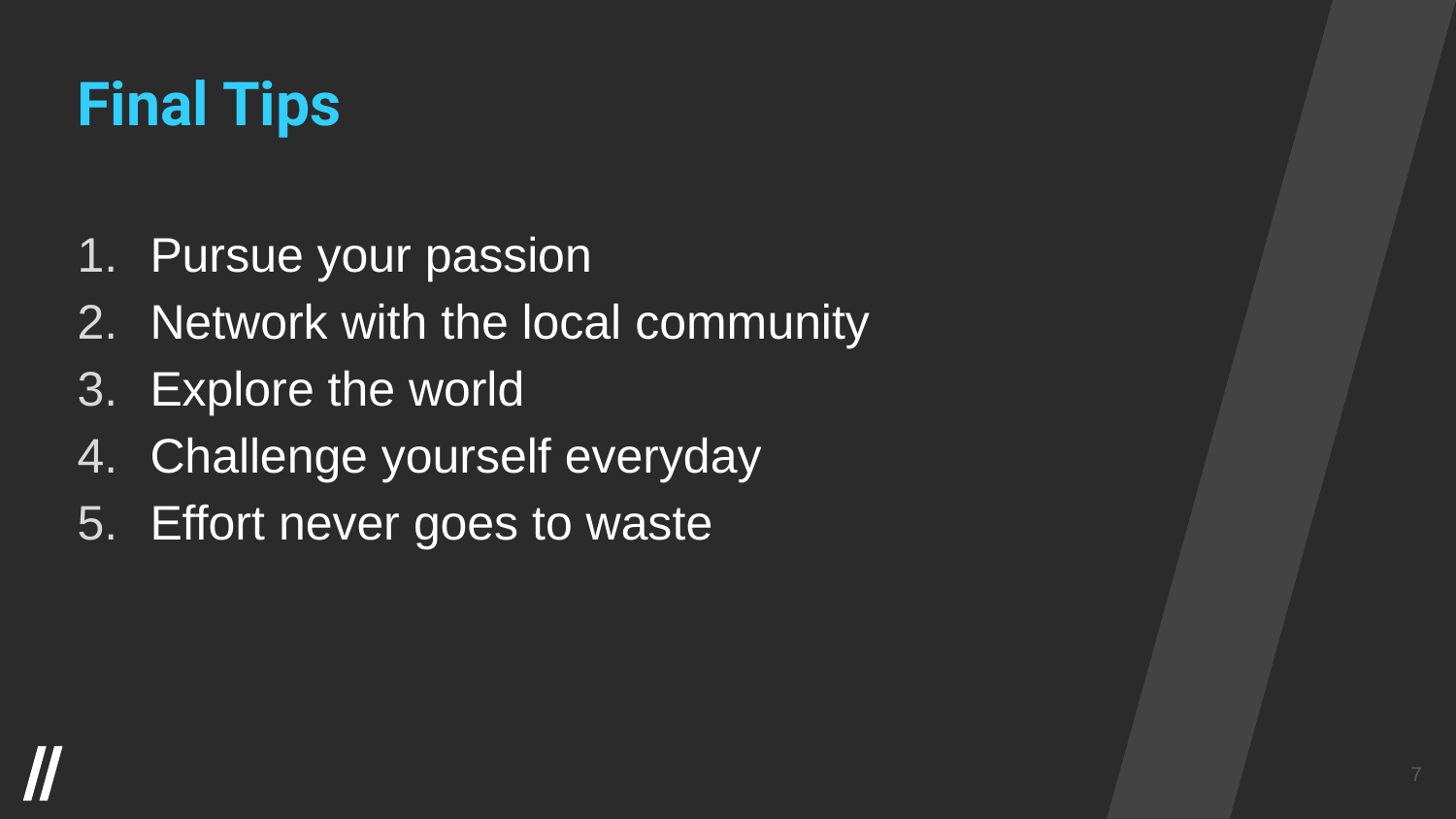

Final Tips
Pursue your passion
Network with the local community
Explore the world
Challenge yourself everyday
Effort never goes to waste
7